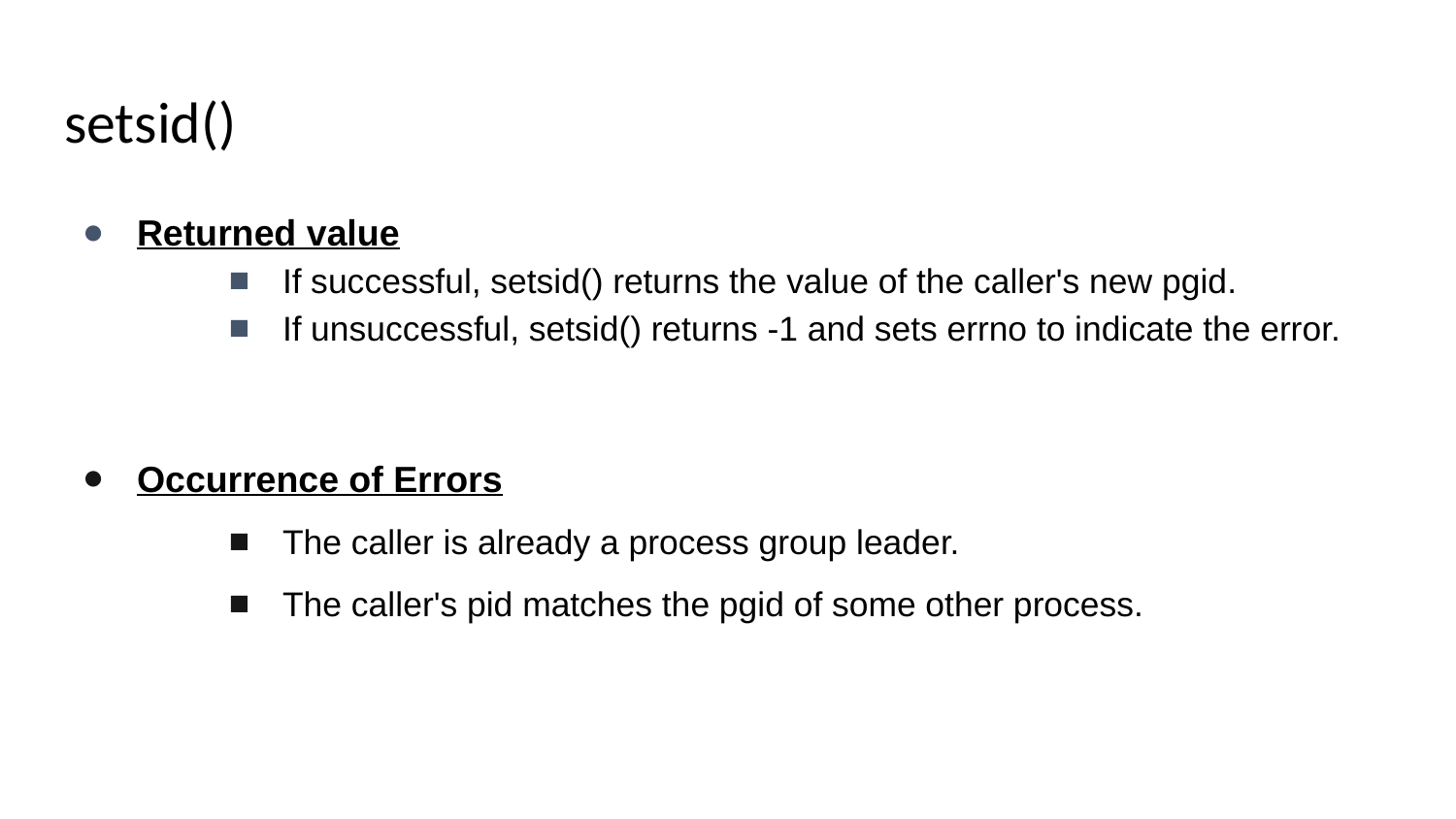

# setsid()
Returned value
If successful, setsid() returns the value of the caller's new pgid.
If unsuccessful, setsid() returns -1 and sets errno to indicate the error.

Occurrence of Errors
The caller is already a process group leader.
The caller's pid matches the pgid of some other process.